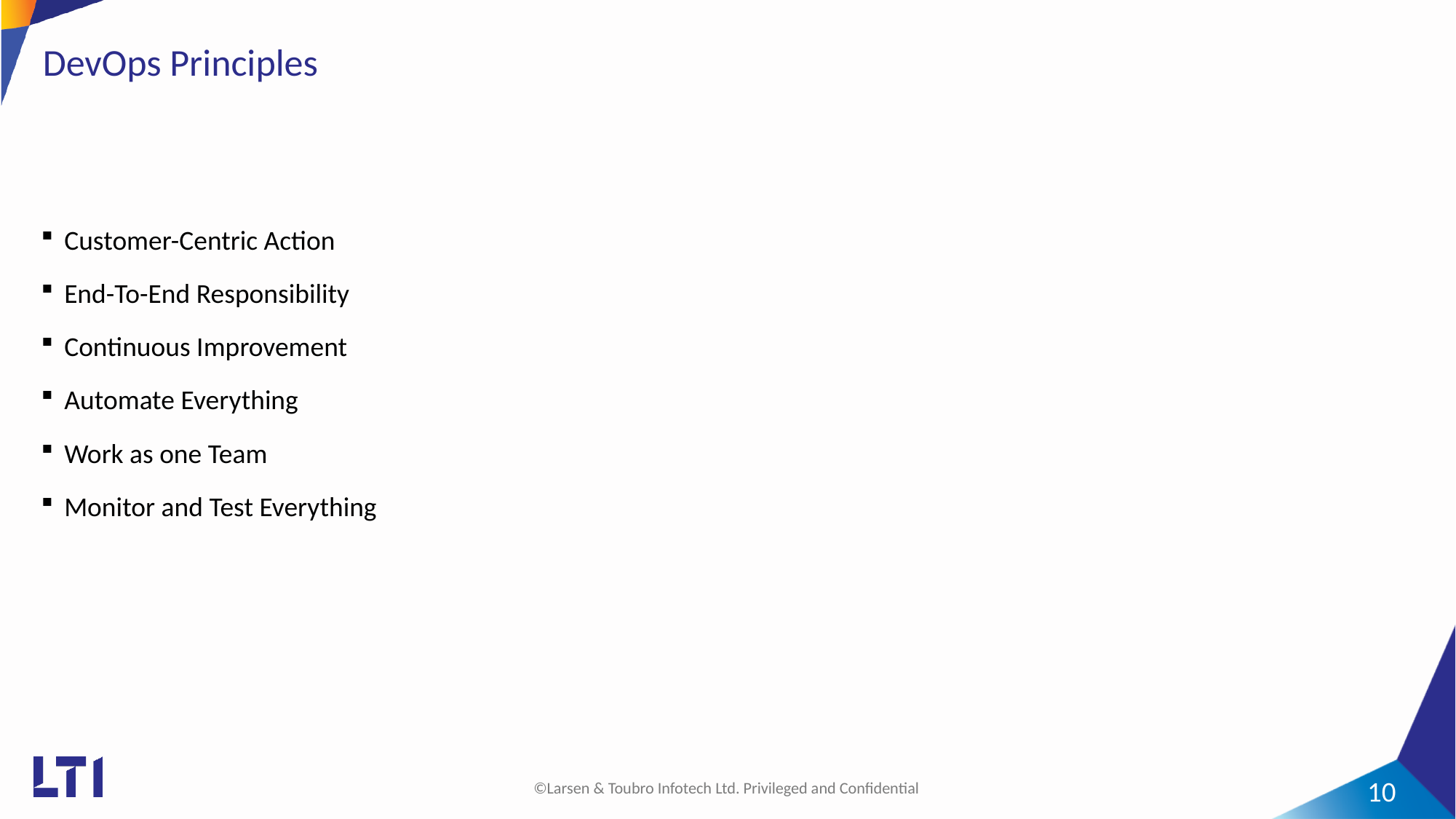

# DevOps Principles

Customer-Centric Action
End-To-End Responsibility
Continuous Improvement
Automate Everything
Work as one Team
Monitor and Test Everything